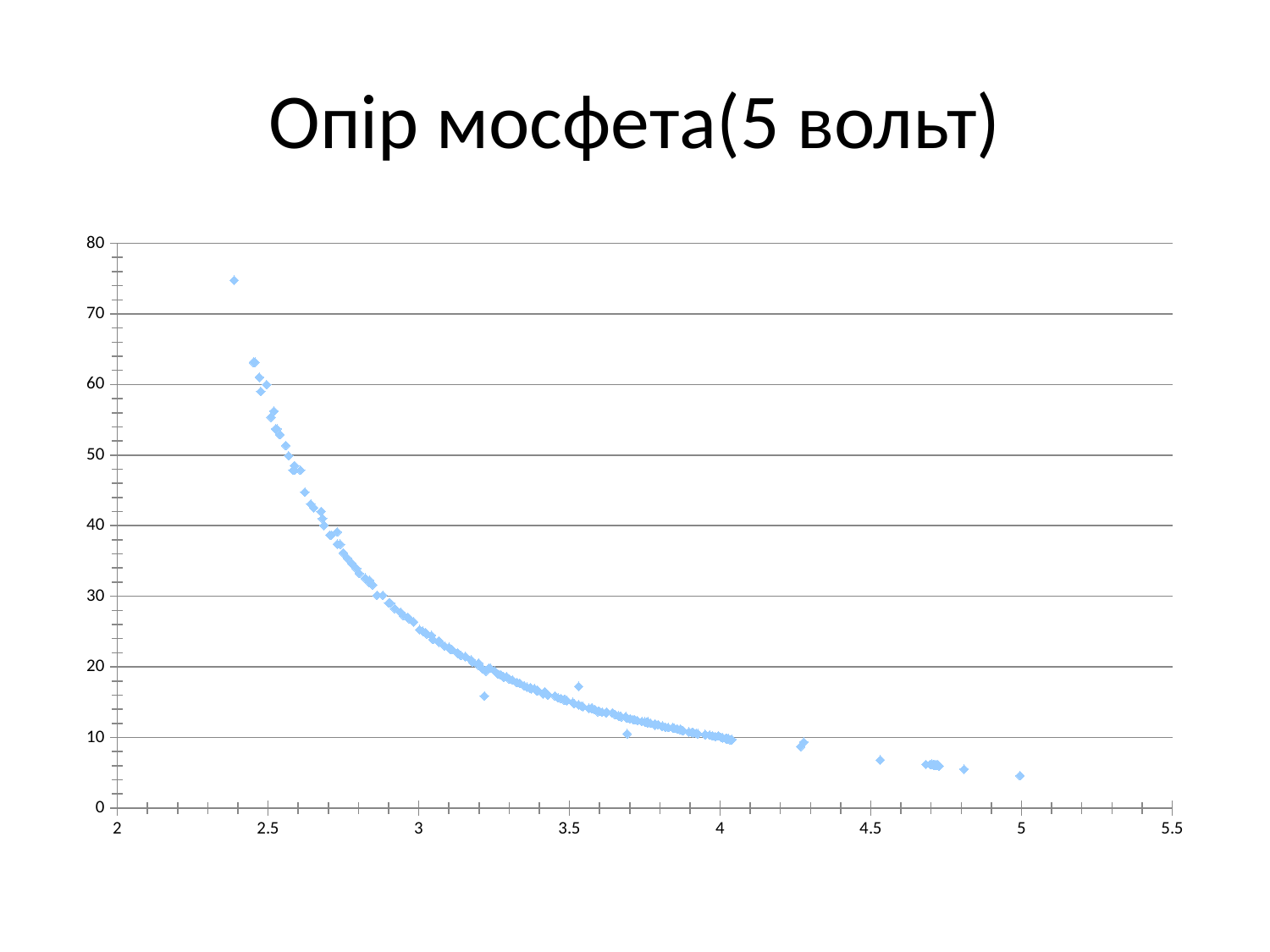

# Опір мосфета(5 вольт)

### Chart

| Category |  |
|---|---|